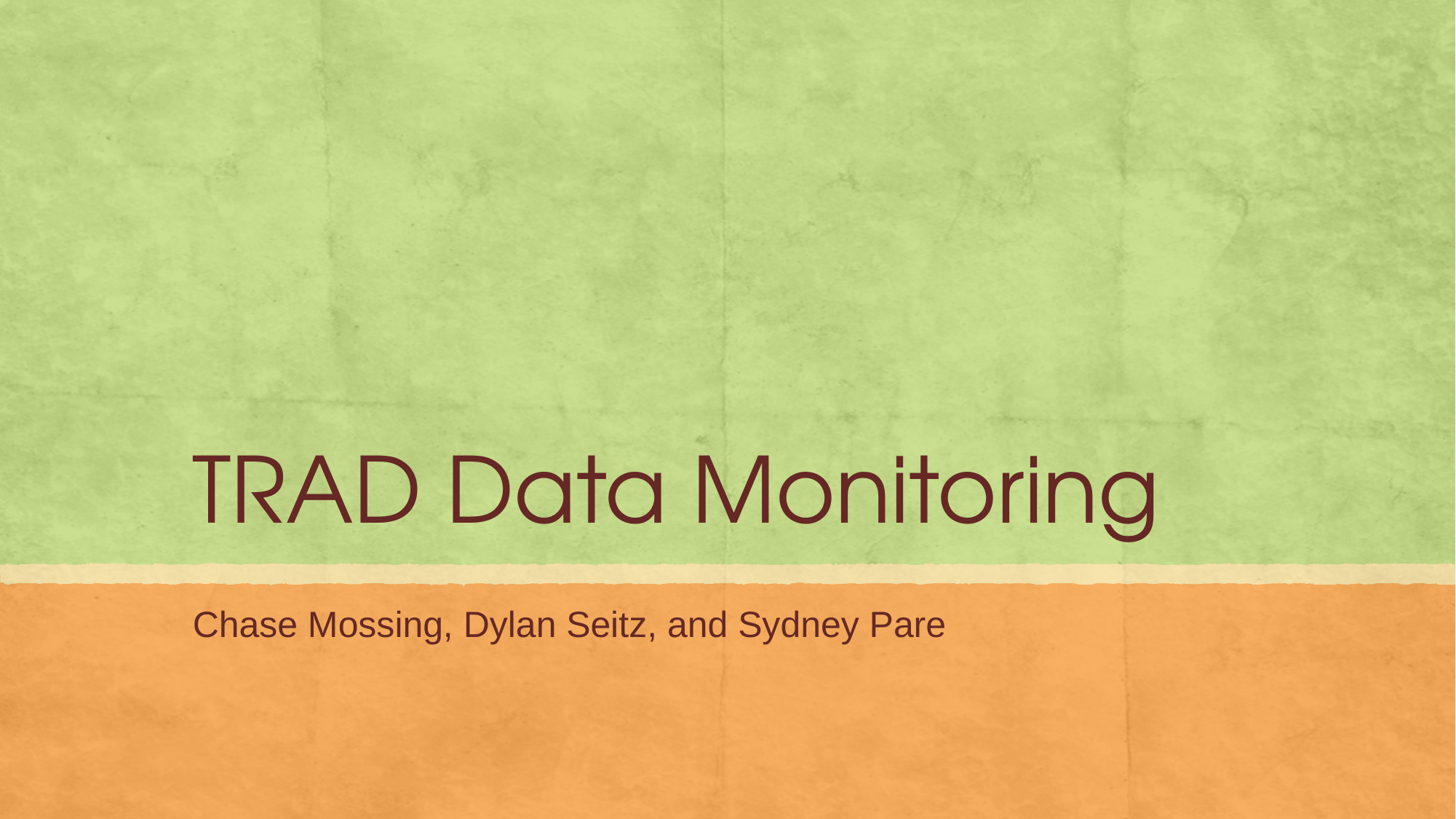

# TRAD Data Monitoring
Chase Mossing, Dylan Seitz, and Sydney Pare